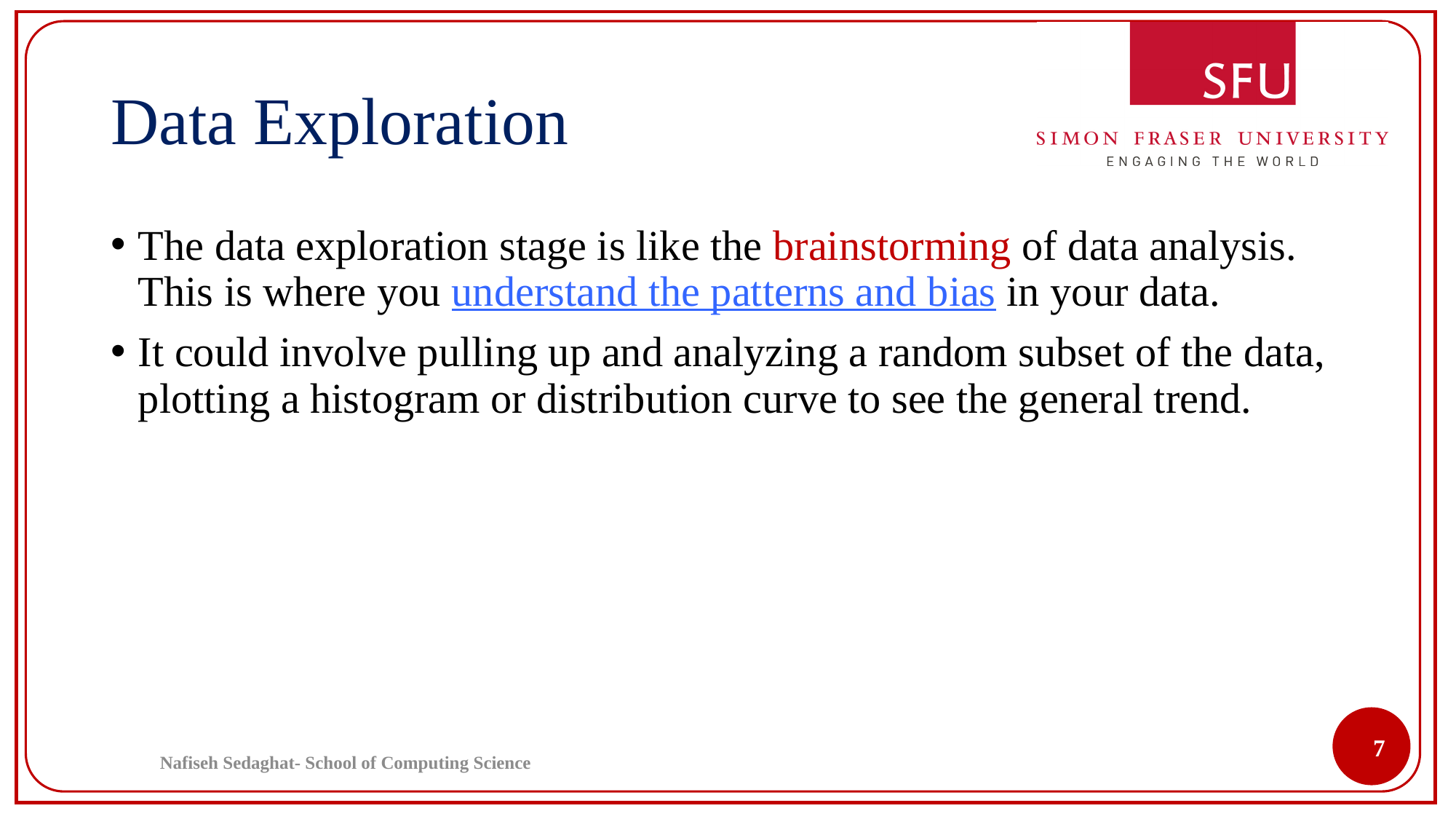

# Data Exploration
The data exploration stage is like the brainstorming of data analysis. This is where you understand the patterns and bias in your data.
It could involve pulling up and analyzing a random subset of the data, plotting a histogram or distribution curve to see the general trend.
7
Nafiseh Sedaghat- School of Computing Science